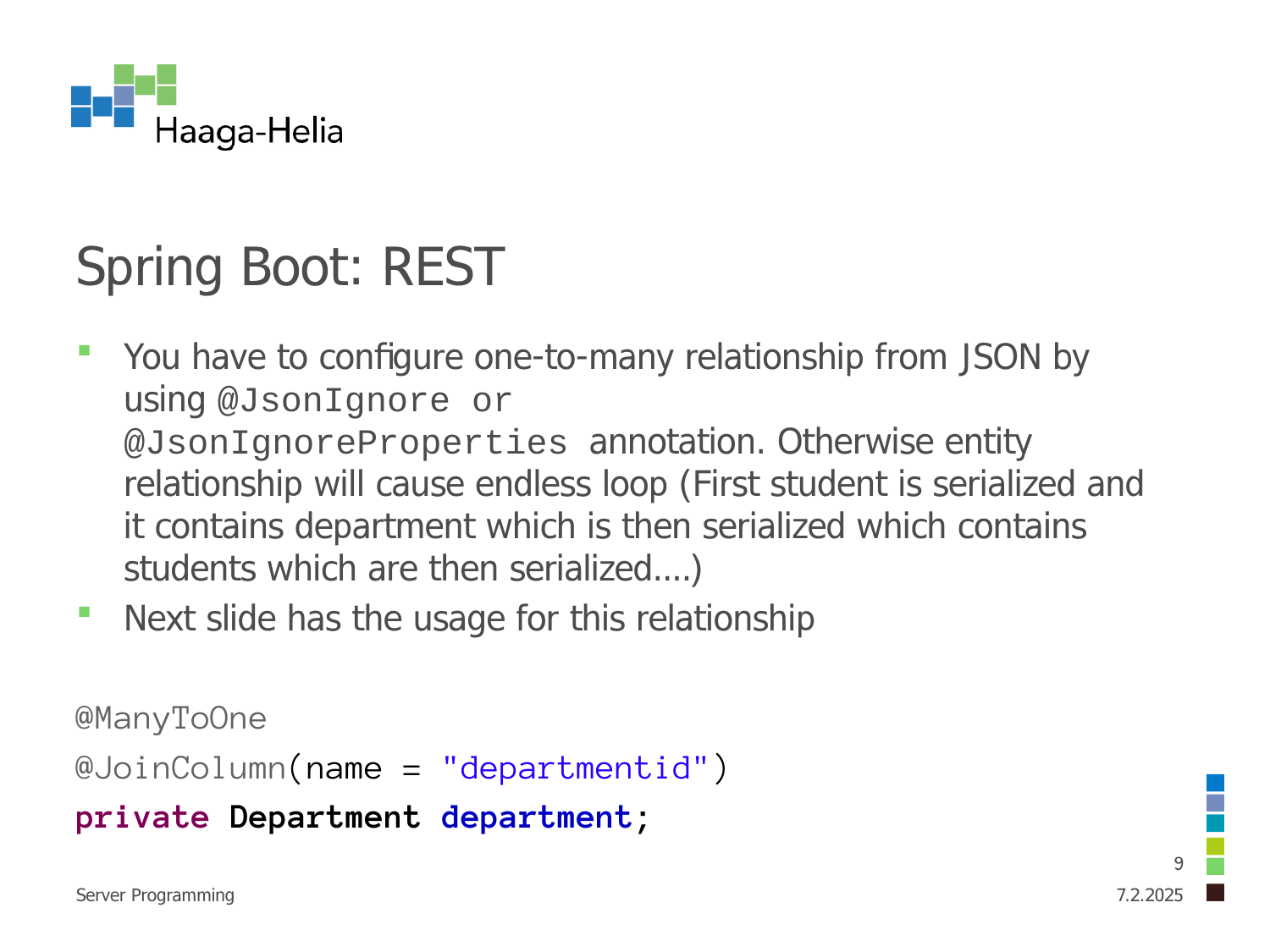

# Spring Boot: REST
You have to configure one-to-many relationship from JSON by using @JsonIgnore or @JsonIgnoreProperties annotation. Otherwise entity relationship will cause endless loop (First student is serialized and it contains department which is then serialized which contains students which are then serialized….)
Next slide has the usage for this relationship

@ManyToOne
@JoinColumn(name = "departmentid")
private Department department;

9
Server Programming
7.2.2025